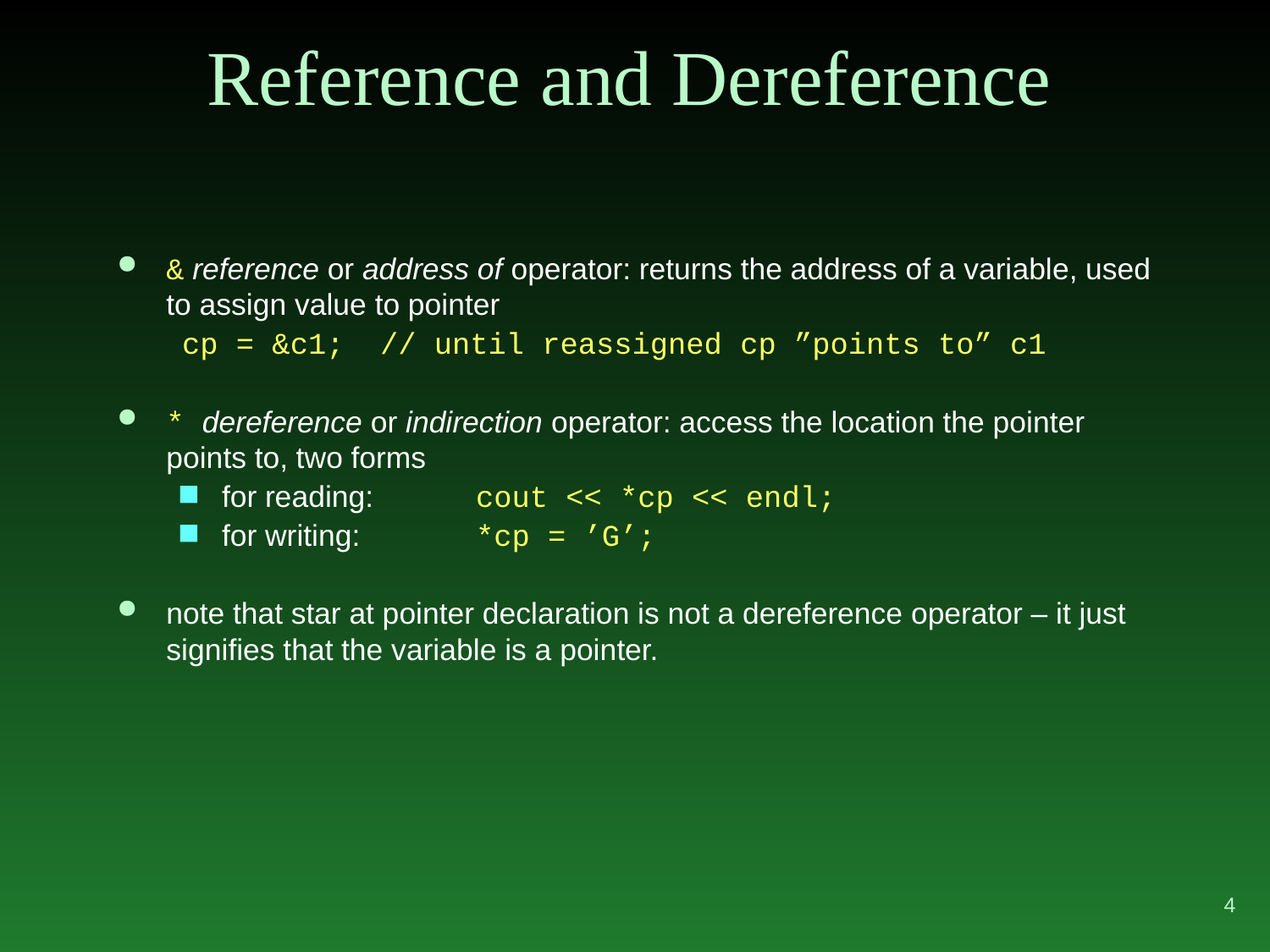

# Reference and Dereference
& reference or address of operator: returns the address of a variable, used to assign value to pointer
cp = &c1;  // until reassigned cp ”points to” c1

* dereference or indirection operator: access the location the pointer points to, two forms
for reading: 	cout << *cp << endl;
for writing:  	*cp = ’G’;

note that star at pointer declaration is not a dereference operator – it just signifies that the variable is a pointer.

4